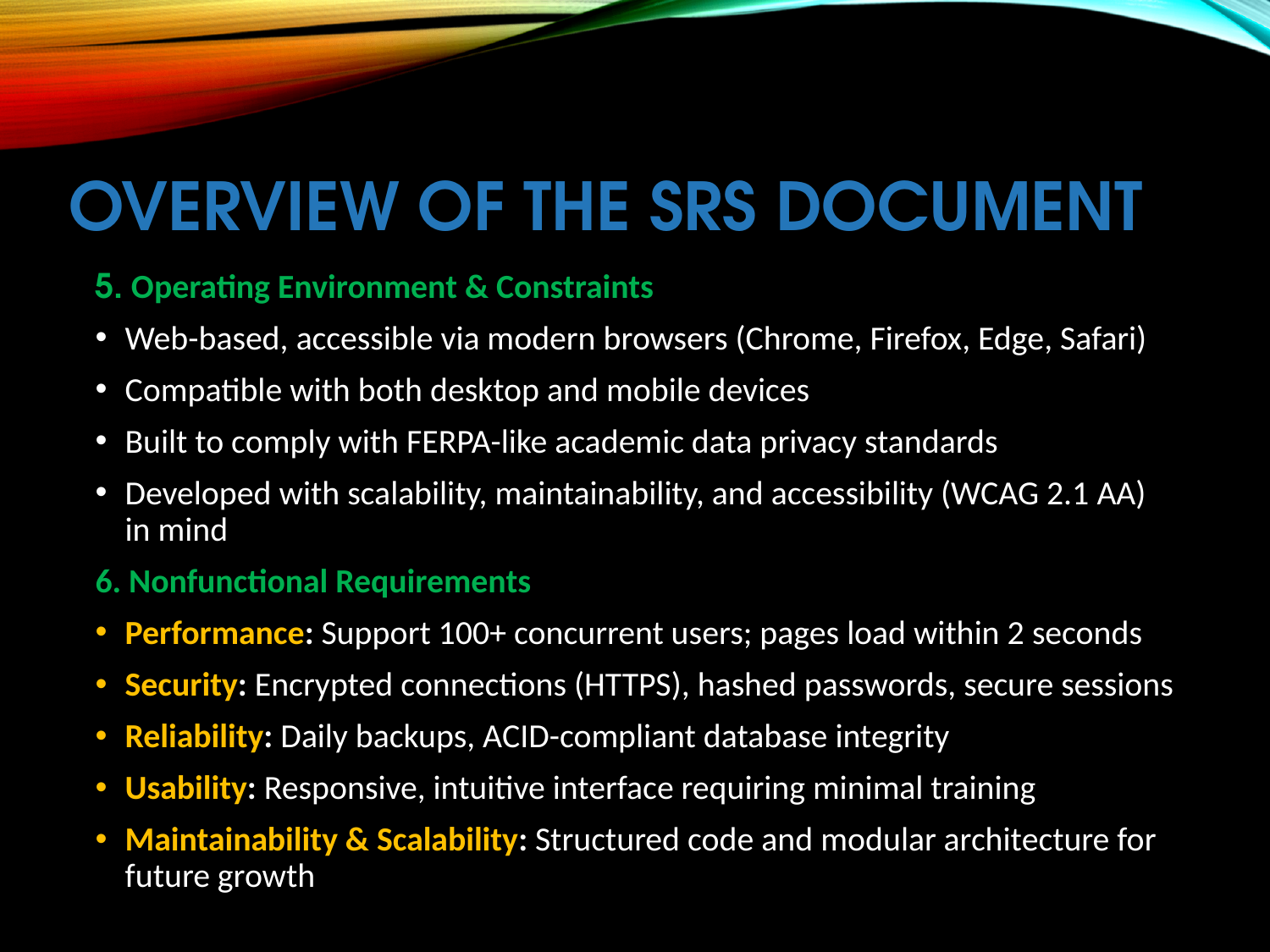

# Overview of the SRS Document
5. Operating Environment & Constraints
Web-based, accessible via modern browsers (Chrome, Firefox, Edge, Safari)
Compatible with both desktop and mobile devices
Built to comply with FERPA-like academic data privacy standards
Developed with scalability, maintainability, and accessibility (WCAG 2.1 AA) in mind
6. Nonfunctional Requirements
Performance: Support 100+ concurrent users; pages load within 2 seconds
Security: Encrypted connections (HTTPS), hashed passwords, secure sessions
Reliability: Daily backups, ACID-compliant database integrity
Usability: Responsive, intuitive interface requiring minimal training
Maintainability & Scalability: Structured code and modular architecture for future growth